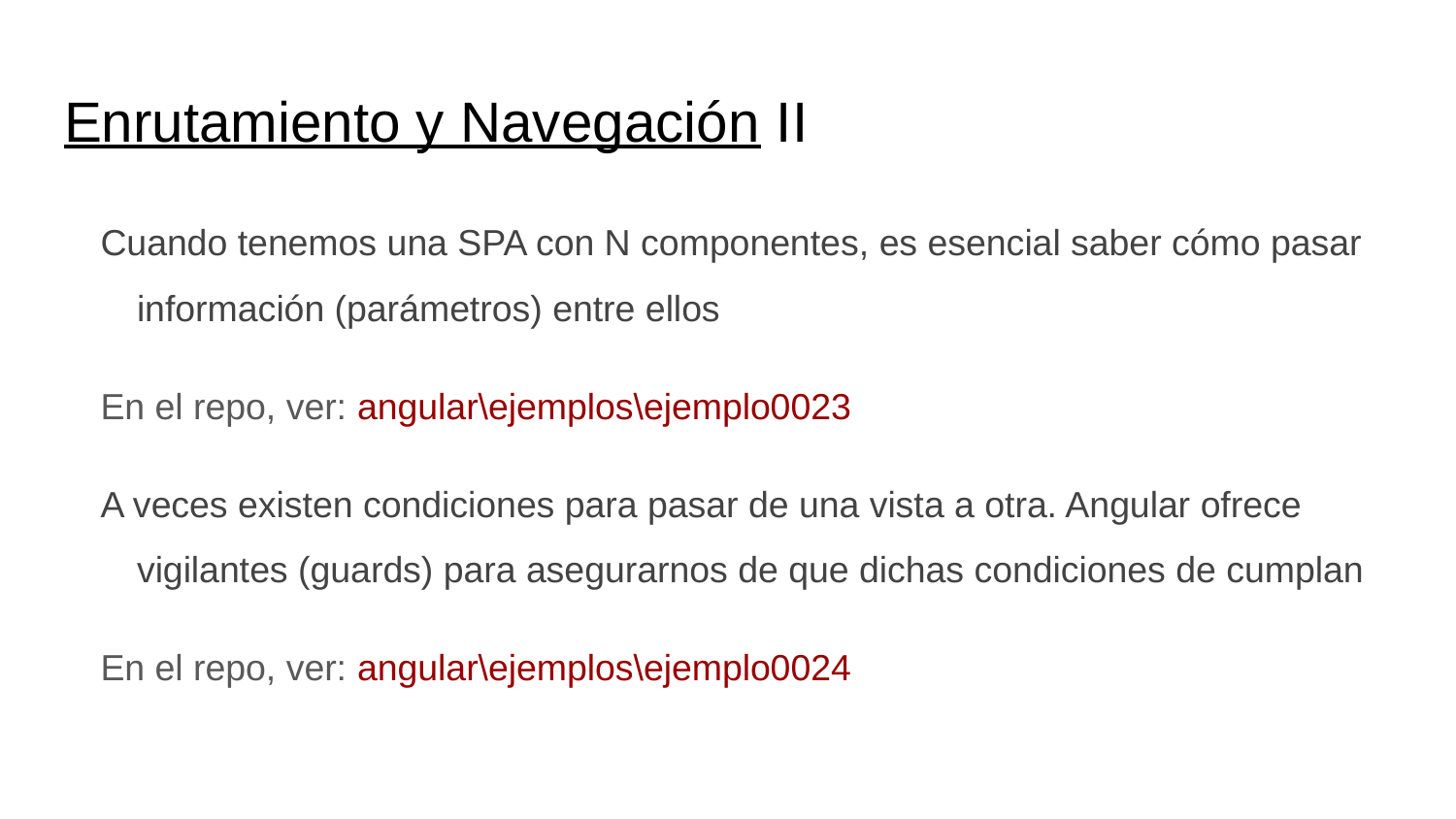

# Enrutamiento y Navegación II
Cuando tenemos una SPA con N componentes, es esencial saber cómo pasar información (parámetros) entre ellos
En el repo, ver: angular\ejemplos\ejemplo0023
A veces existen condiciones para pasar de una vista a otra. Angular ofrece vigilantes (guards) para asegurarnos de que dichas condiciones de cumplan
En el repo, ver: angular\ejemplos\ejemplo0024